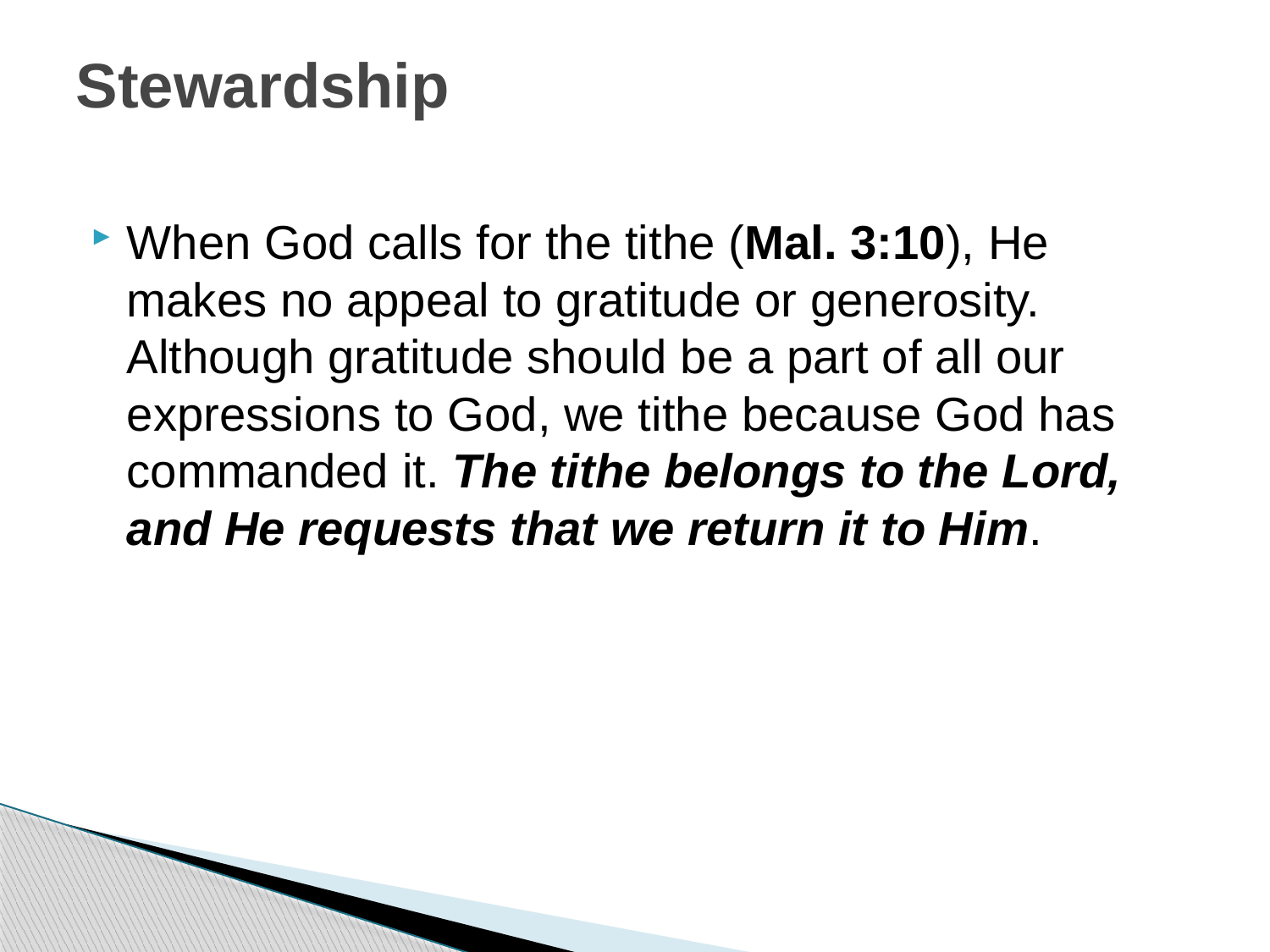

# Stewardship
When God calls for the tithe (Mal. 3:10), He makes no appeal to gratitude or generosity. Although gratitude should be a part of all our expressions to God, we tithe because God has commanded it. The tithe belongs to the Lord, and He requests that we return it to Him.